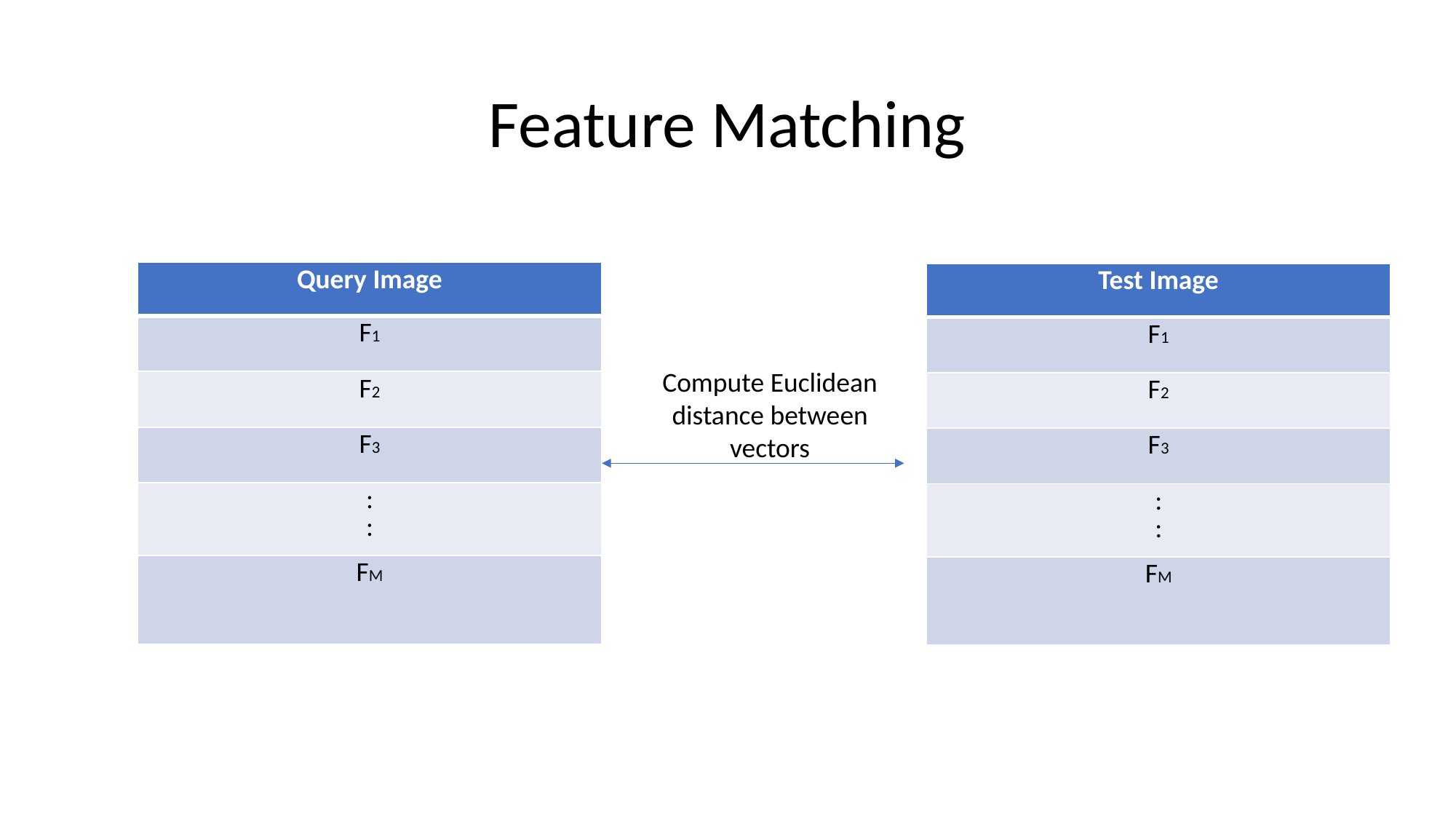

# Feature Matching
| Query Image |
| --- |
| F1 |
| F2 |
| F3 |
| : : |
| FM |
| Test Image |
| --- |
| F1 |
| F2 |
| F3 |
| : : |
| FM |
Compute Euclidean distance between vectors